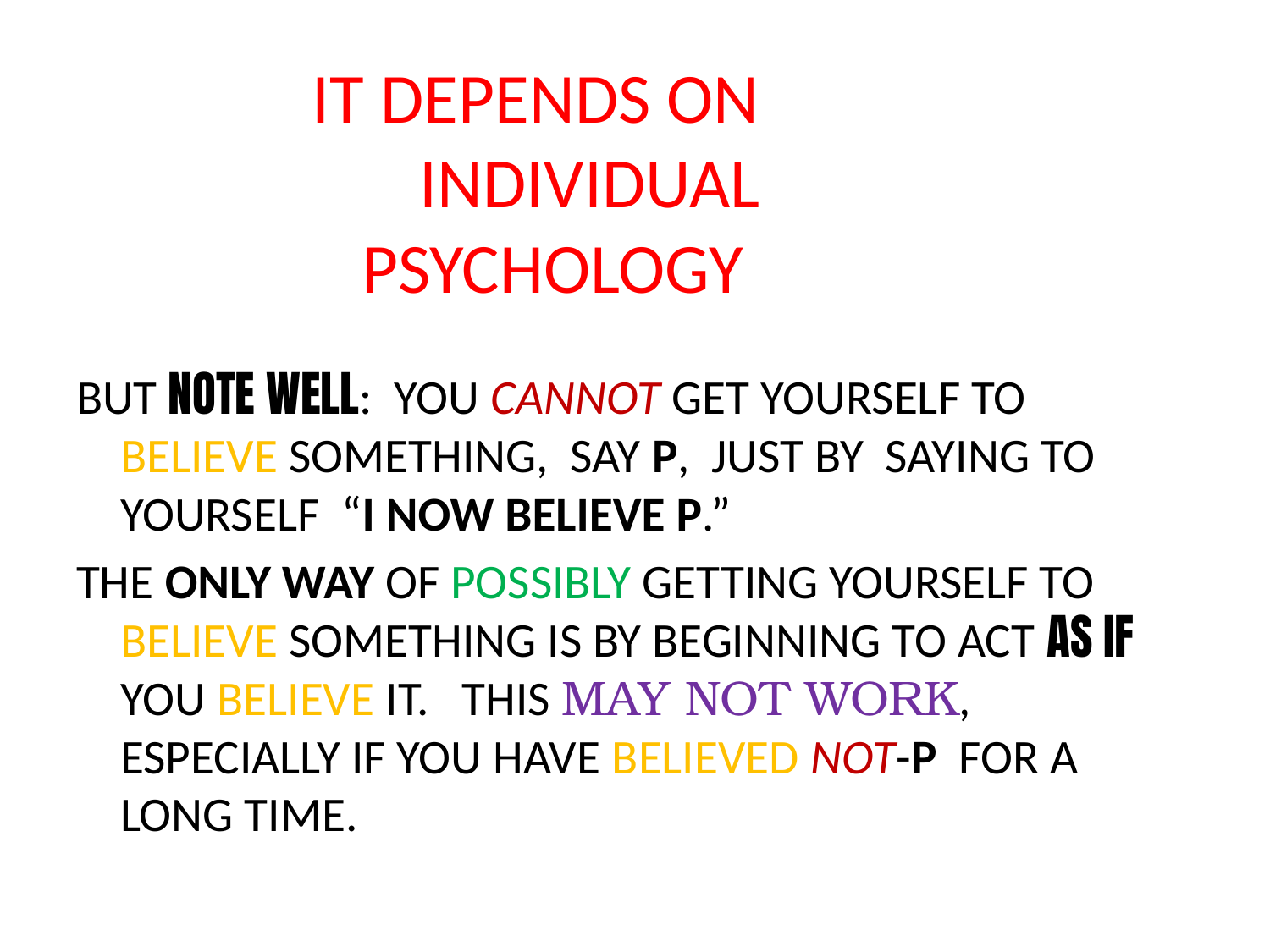

# IT DEPENDS ON INDIVIDUAL PSYCHOLOGY
BUT NOTE WELL:  YOU CANNOT GET YOURSELF TO BELIEVE SOMETHING,  SAY P,  JUST BY  SAYING TO YOURSELF  “I NOW BELIEVE P.”
THE ONLY WAY OF POSSIBLY GETTING YOURSELF TO BELIEVE SOMETHING IS BY BEGINNING TO ACT AS IF YOU BELIEVE IT.   THIS MAY NOT WORK,  ESPECIALLY IF YOU HAVE BELIEVED NOT-P  FOR A LONG TIME.